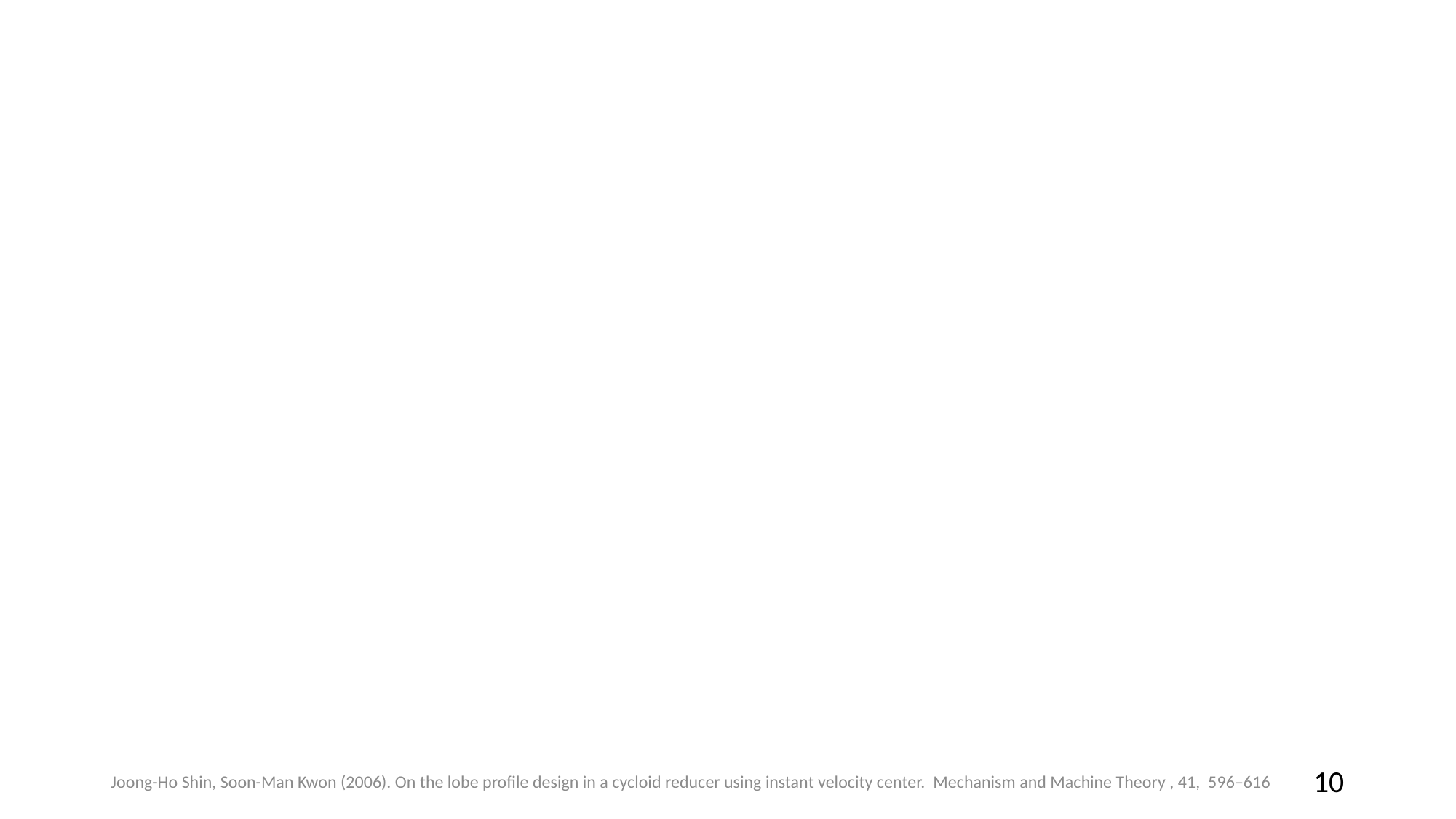

#

10
Joong-Ho Shin, Soon-Man Kwon (2006). On the lobe profile design in a cycloid reducer using instant velocity center.  Mechanism and Machine Theory , 41,  596–616